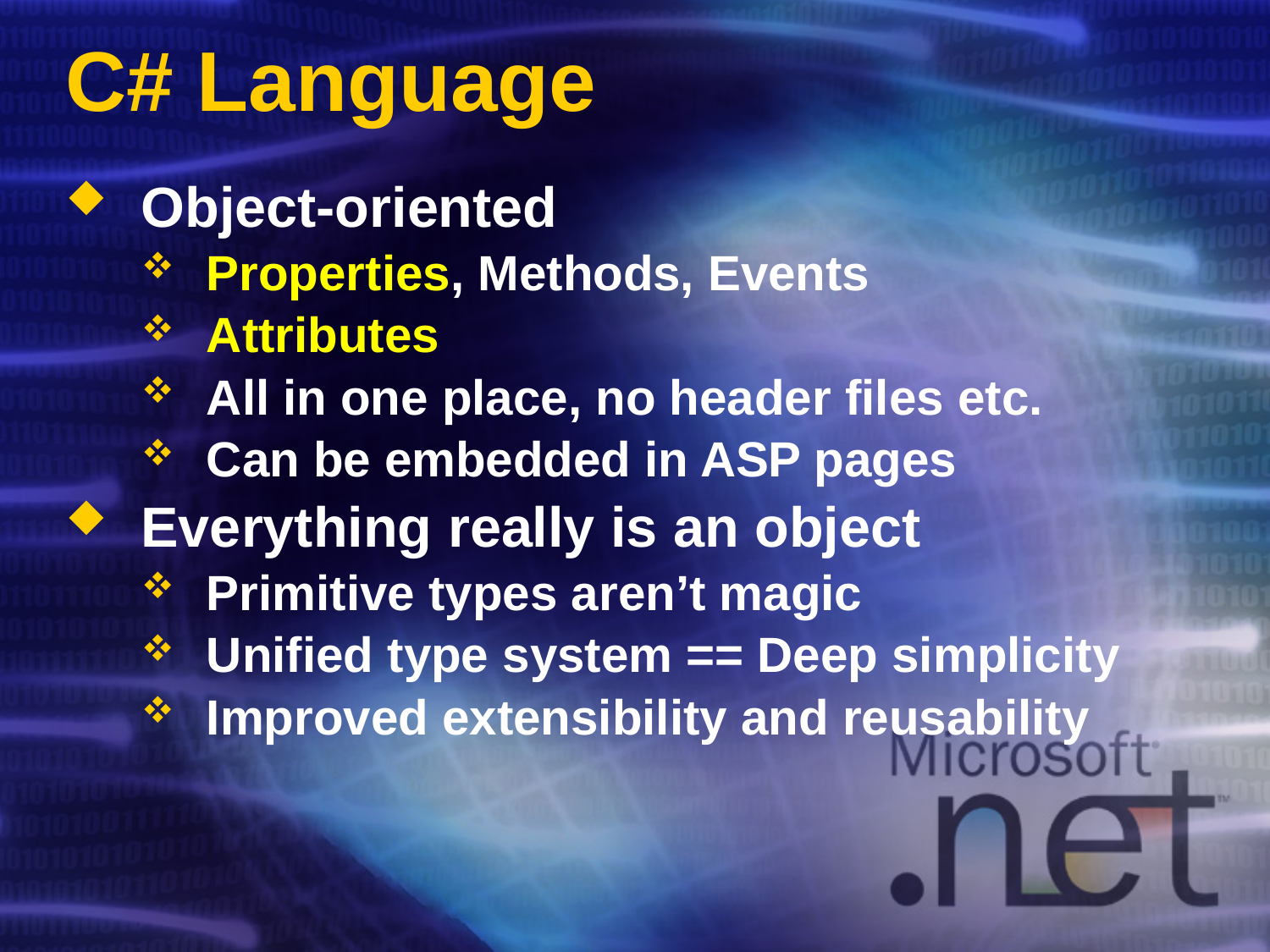

# C# Language
Object-oriented
Properties, Methods, Events
Attributes
All in one place, no header files etc.
Can be embedded in ASP pages
Everything really is an object
Primitive types aren’t magic
Unified type system == Deep simplicity
Improved extensibility and reusability